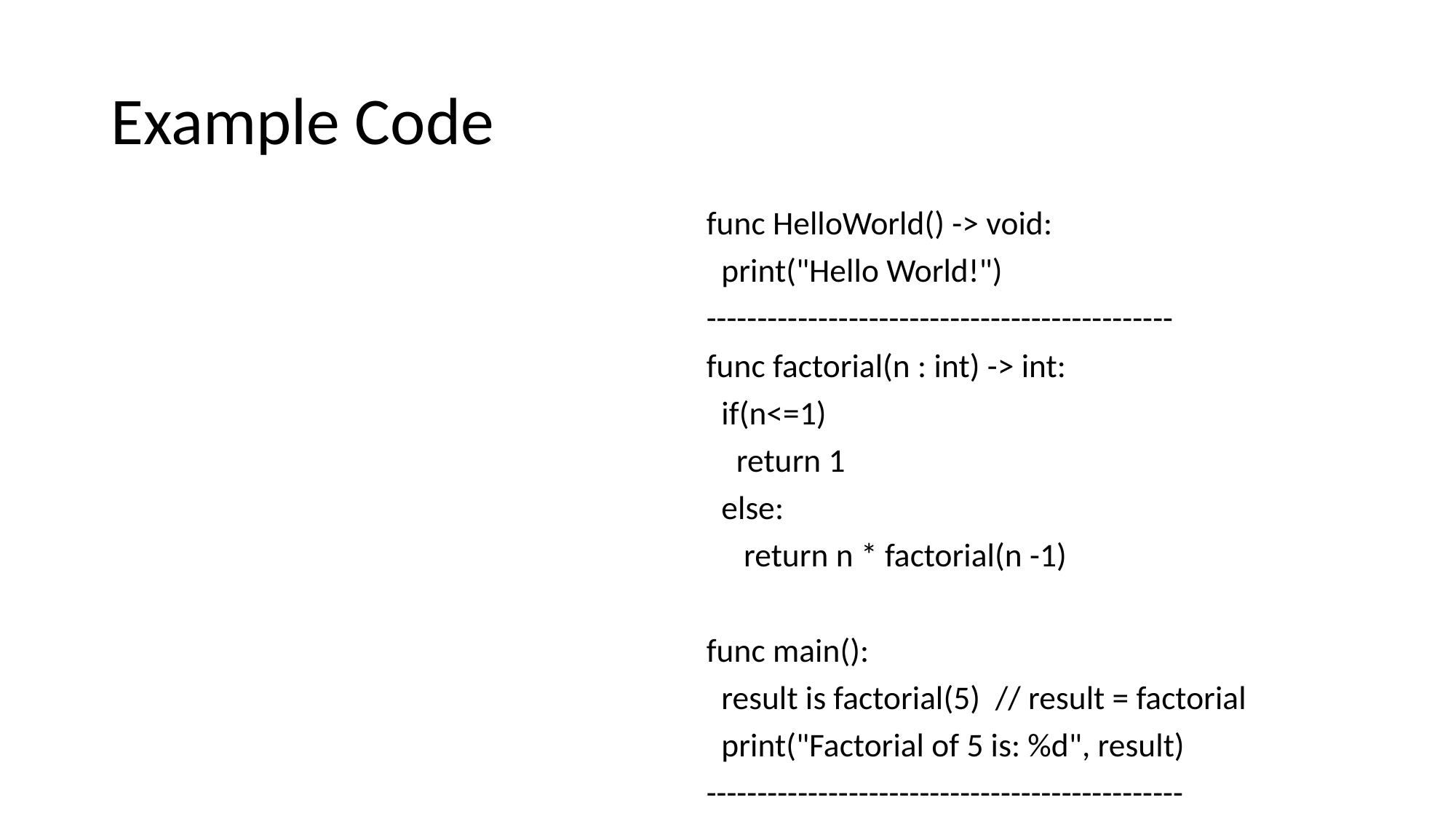

# Example Code

func HelloWorld() -> void:
  print("Hello World!")
----------------------------------------------
func factorial(n : int) -> int:
  if(n<=1)
    return 1
  else:
     return n * factorial(n -1)

func main():
  result is factorial(5)  // result = factorial
  print("Factorial of 5 is: %d", result)
-----------------------------------------------